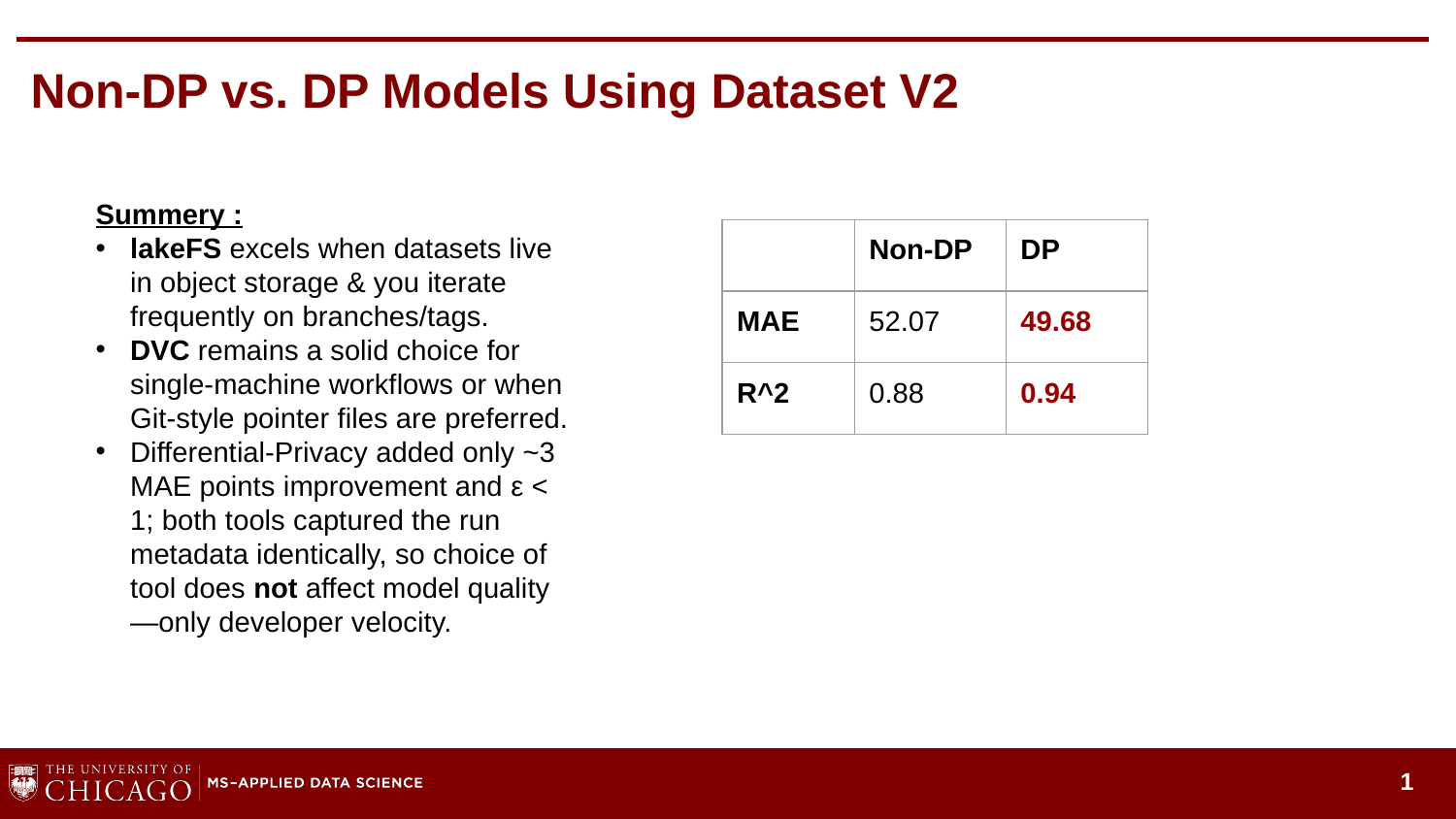

# Non-DP vs. DP Models Using Dataset V2
Summery :
lakeFS excels when datasets live in object storage & you iterate frequently on branches/tags.
DVC remains a solid choice for single-machine workflows or when Git-style pointer files are preferred.
Differential-Privacy added only ~3 MAE points improvement and ε < 1; both tools captured the run metadata identically, so choice of tool does not affect model quality—only developer velocity.

|  | Non-DP | DP |
| --- | --- | --- |
| MAE | 52.07 | 49.68 |
| R^2 | 0.88 | 0.94 |
1